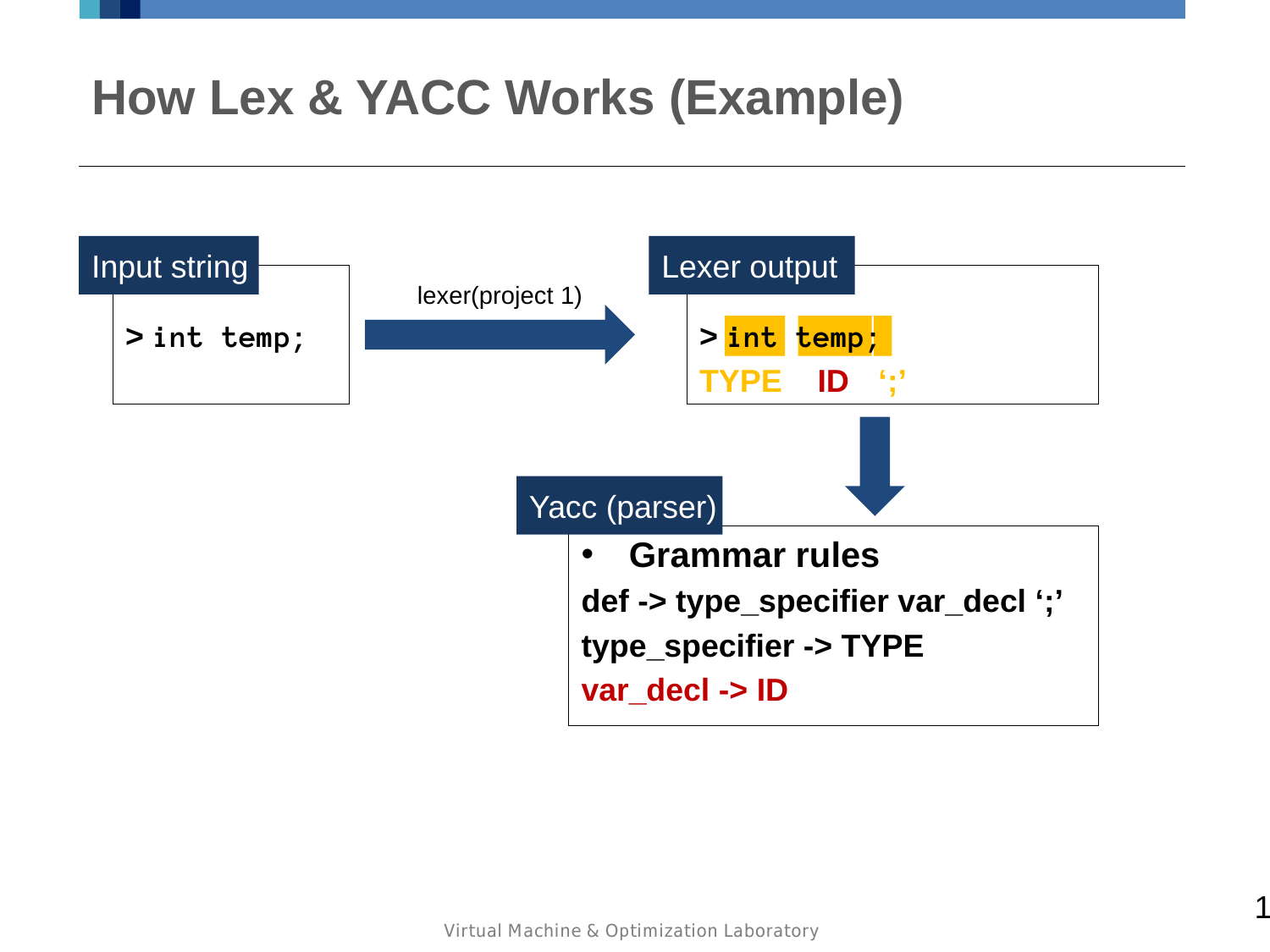

# How Lex & YACC Works (Example)
Input string
Lexer output
> int temp;
> int temp;
lexer(project 1)

TYPE
ID
‘;’

Yacc (parser)
Grammar rules
def -> type_specifier var_decl ‘;’
type_specifier -> TYPE
var_decl -> ID